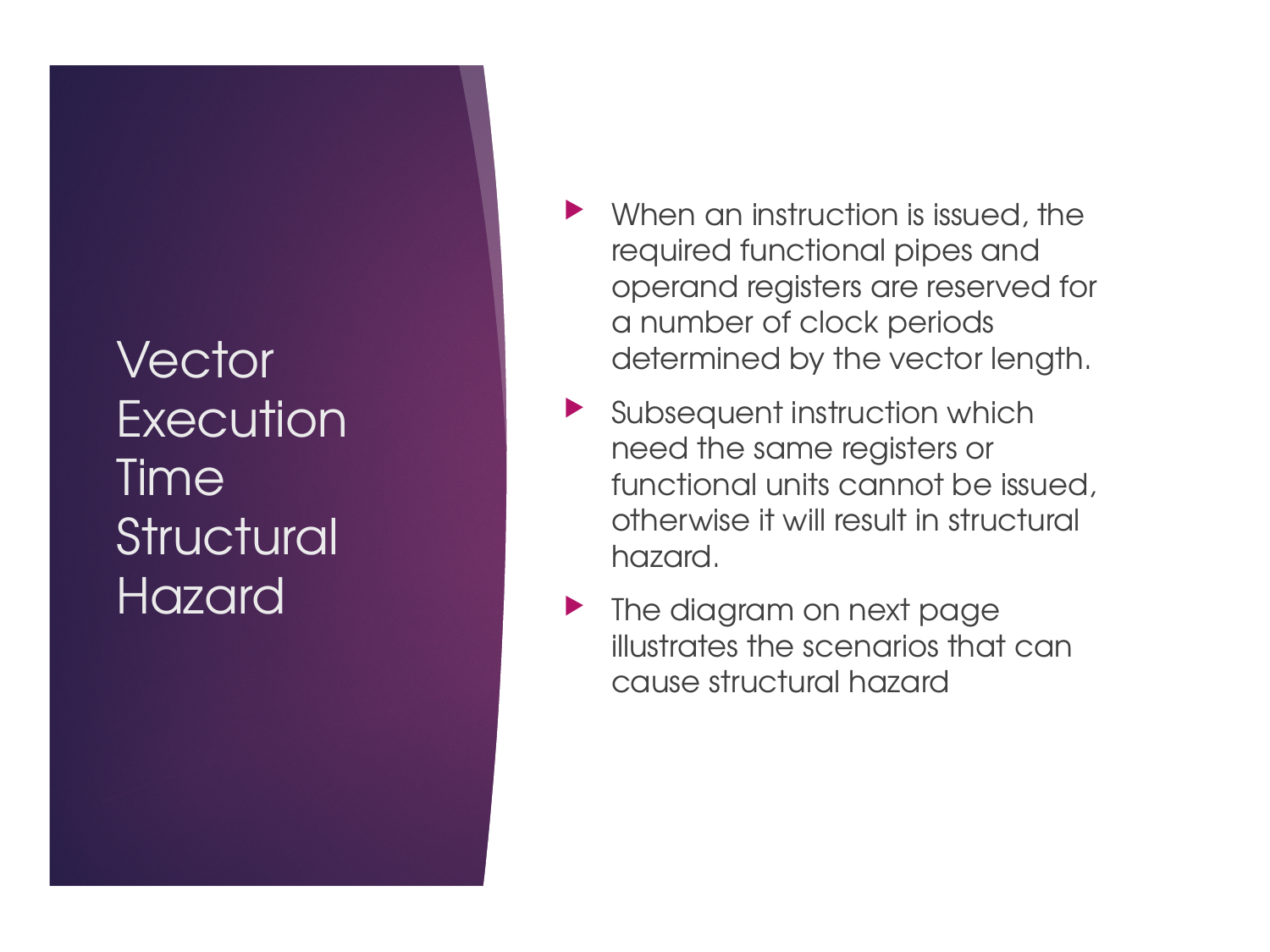

21
When an instruction is issued, the required functional pipes and operand registers are reserved for a number of clock periods determined by the vector length.
Subsequent instruction which need the same registers or functional units cannot be issued, otherwise it will result in structural hazard.
The diagram on next page illustrates the scenarios that can cause structural hazard

# Vector Execution Time Structural Hazard